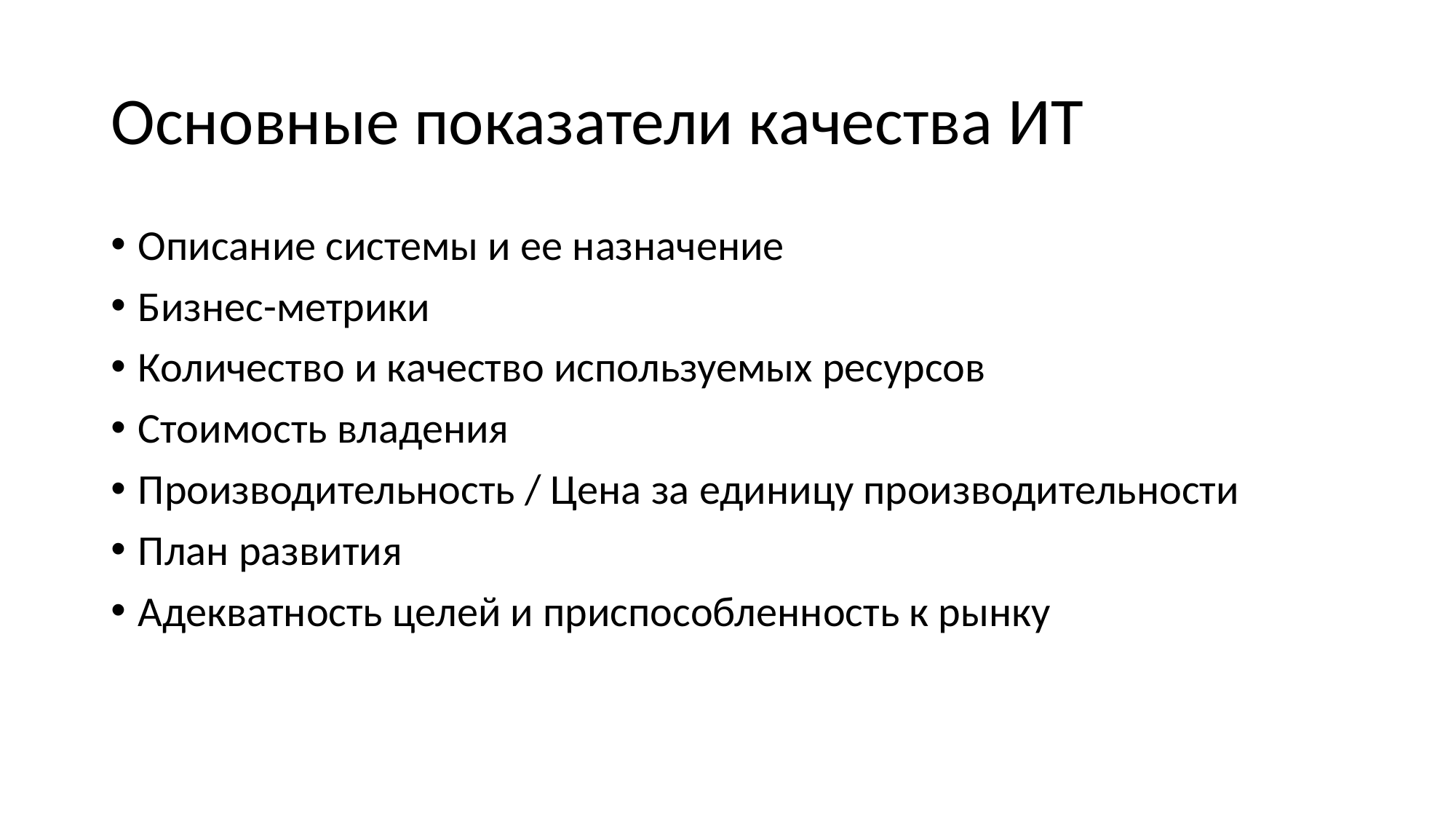

# Основные показатели качества ИТ
Описание системы и ее назначение
Бизнес-метрики
Количество и качество используемых ресурсов
Стоимость владения
Производительность / Цена за единицу производительности
План развития
Адекватность целей и приспособленность к рынку